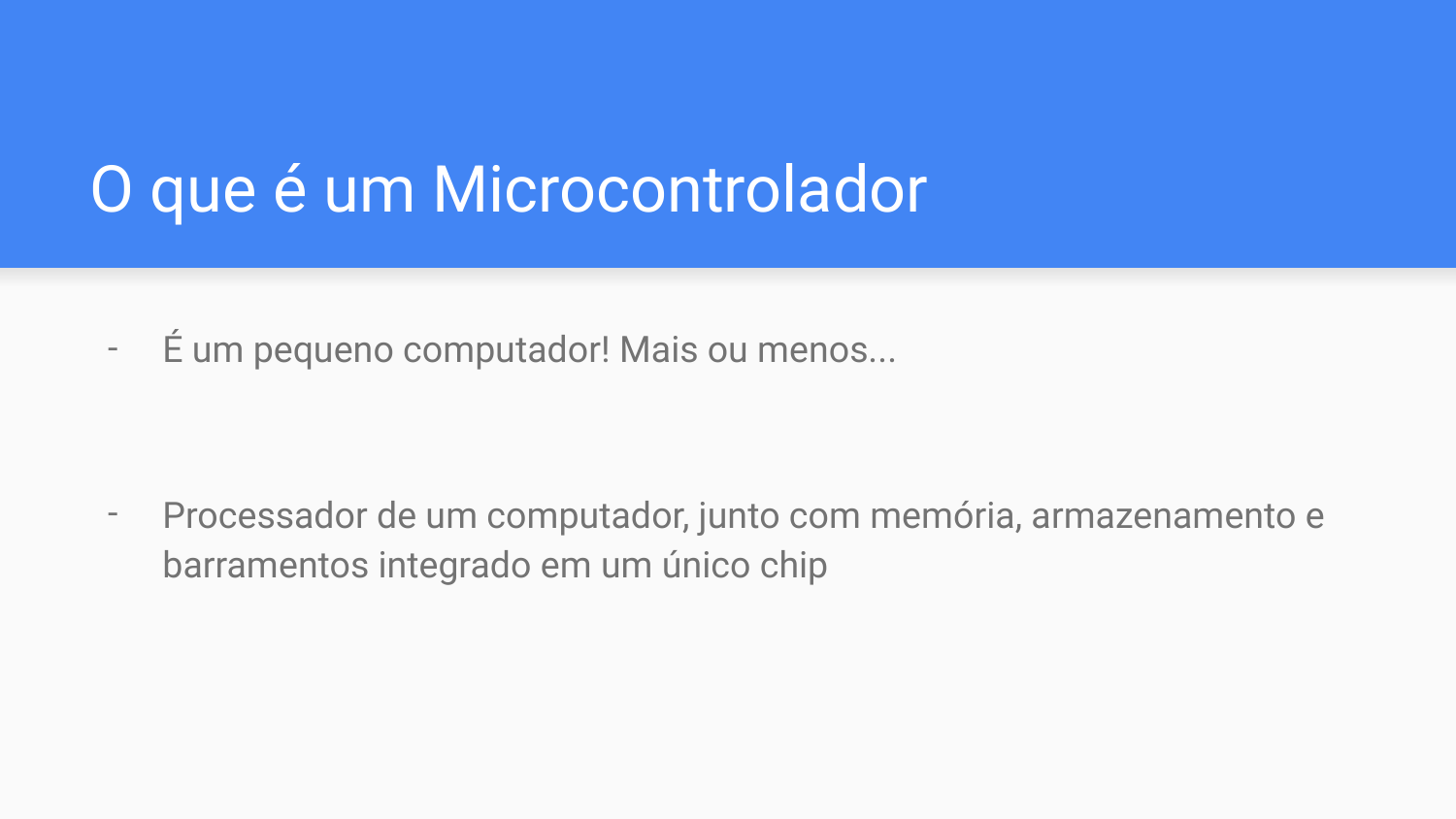

# O que é um Microcontrolador
É um pequeno computador! Mais ou menos...

Processador de um computador, junto com memória, armazenamento e barramentos integrado em um único chip